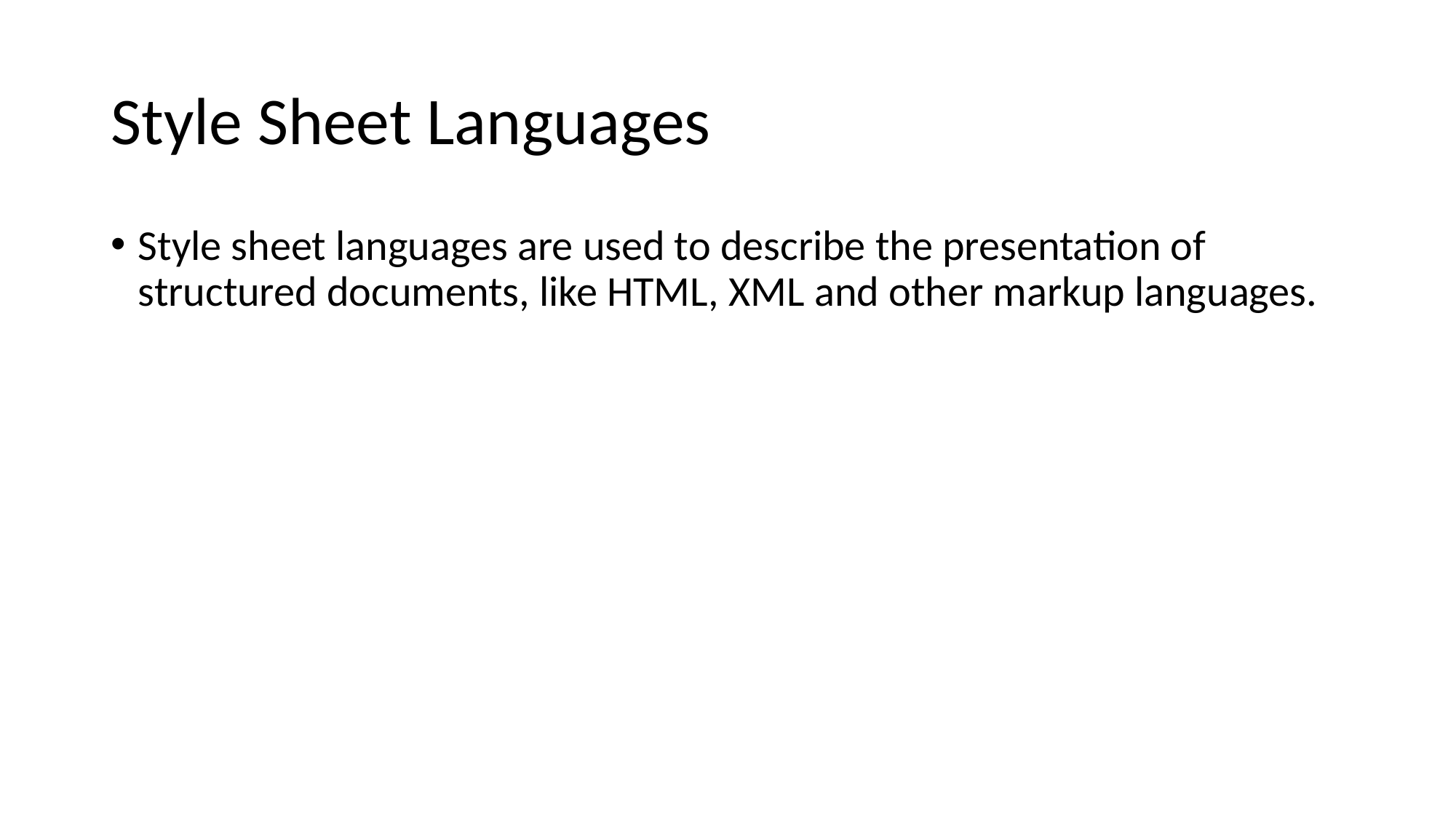

# Style Sheet Languages
Style sheet languages are used to describe the presentation of structured documents, like HTML, XML and other markup languages.